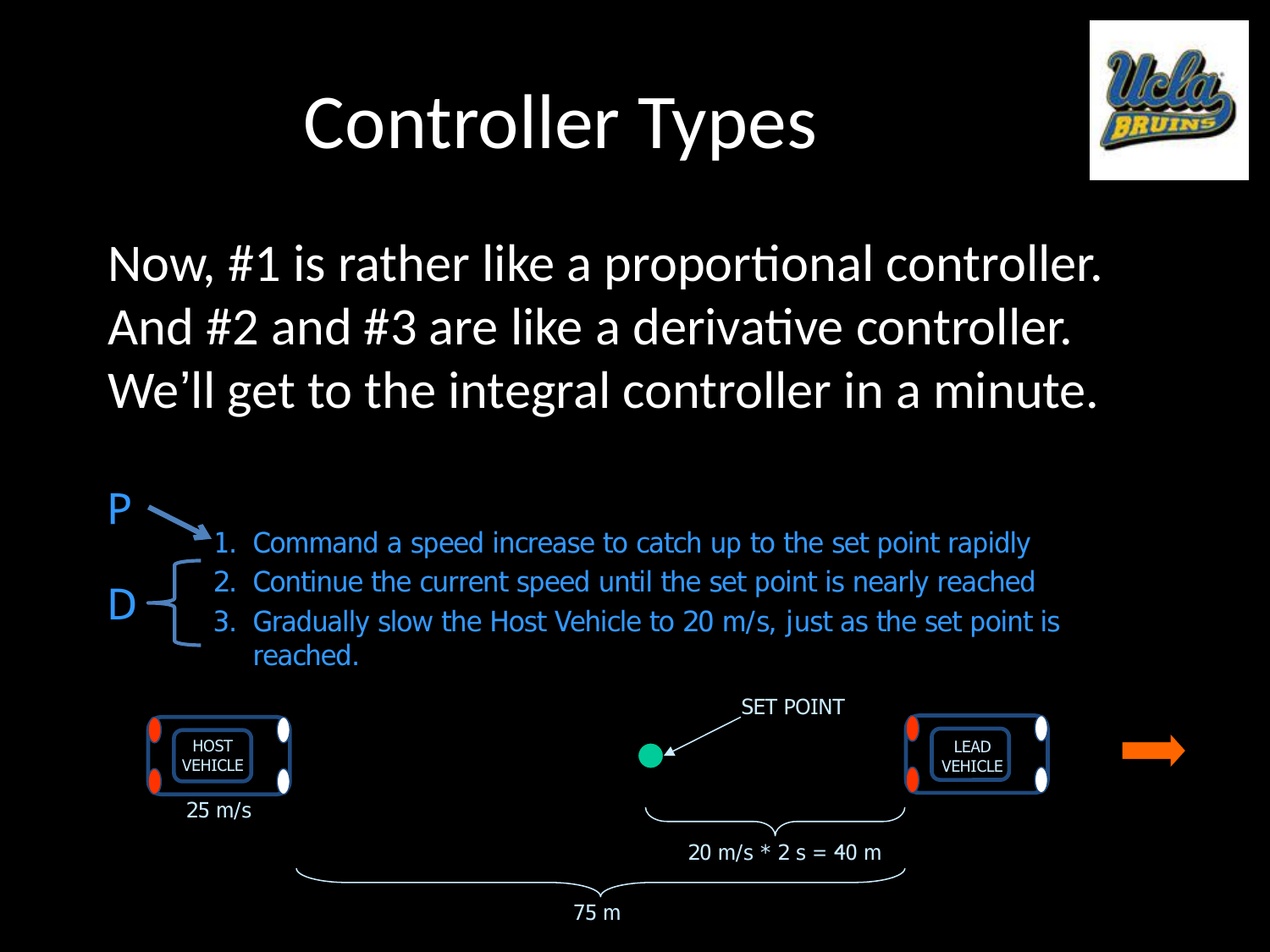

# Controller Types
Now, #1 is rather like a proportional controller.
And #2 and #3 are like a derivative controller. We’ll get to the integral controller in a minute.
P
Command a speed increase to catch up to the set point rapidly
Continue the current speed until the set point is nearly reached
Gradually slow the Host Vehicle to 20 m/s, just as the set point is reached.

D

SET POINT

HOST
VEHICLE

LEAD
VEHICLE

20 m/s
25 m/s
20 m/s * 2 s = 40 m
75 m